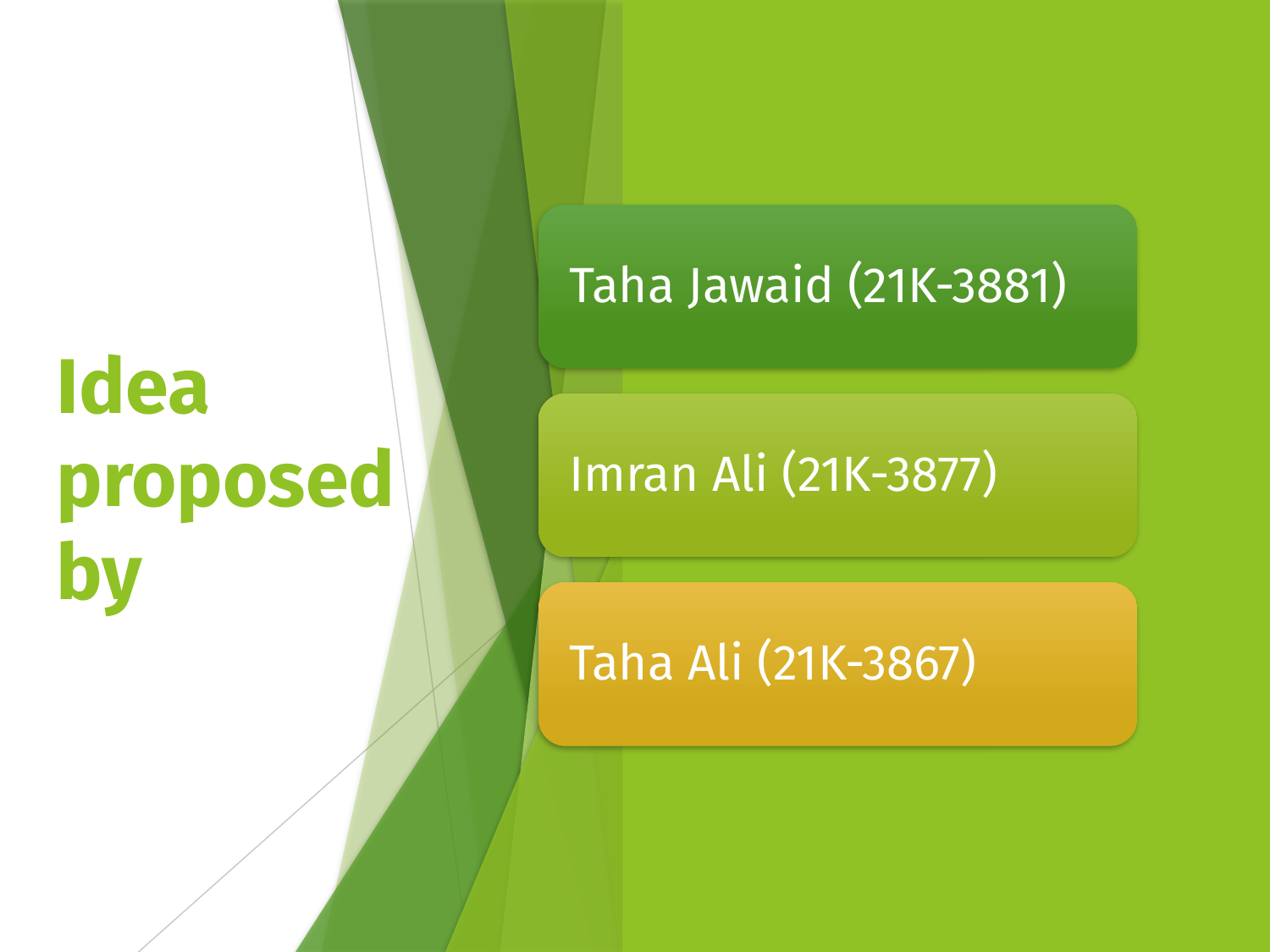

# Idea proposed by
Taha Jawaid (21K-3881)
Imran Ali (21K-3877)
Taha Ali (21K-3867)